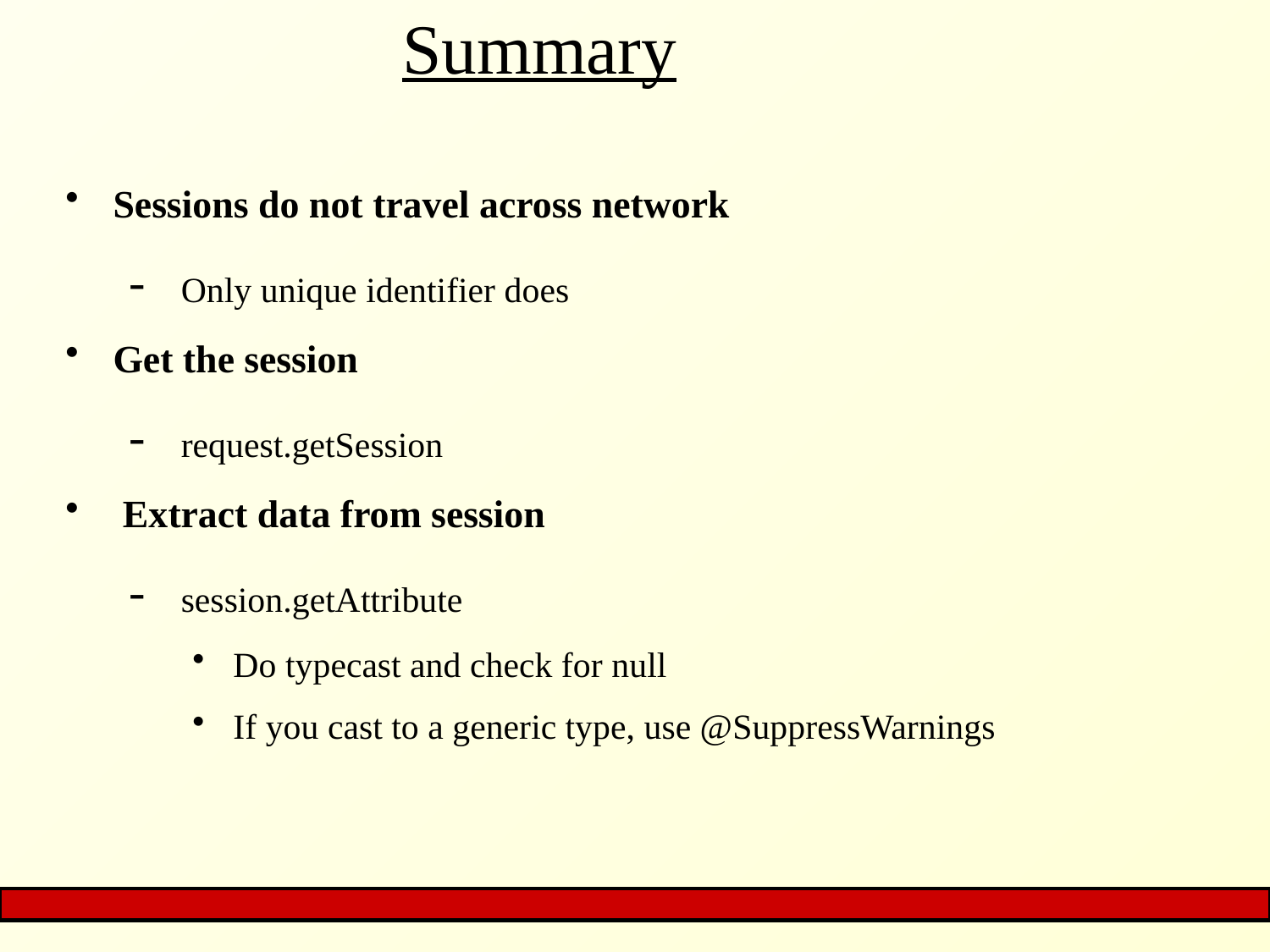

# Summary
Sessions do not travel across network
 Only unique identifier does
Get the session
 request.getSession
 Extract data from session
 session.getAttribute
 Do typecast and check for null
 If you cast to a generic type, use @SuppressWarnings